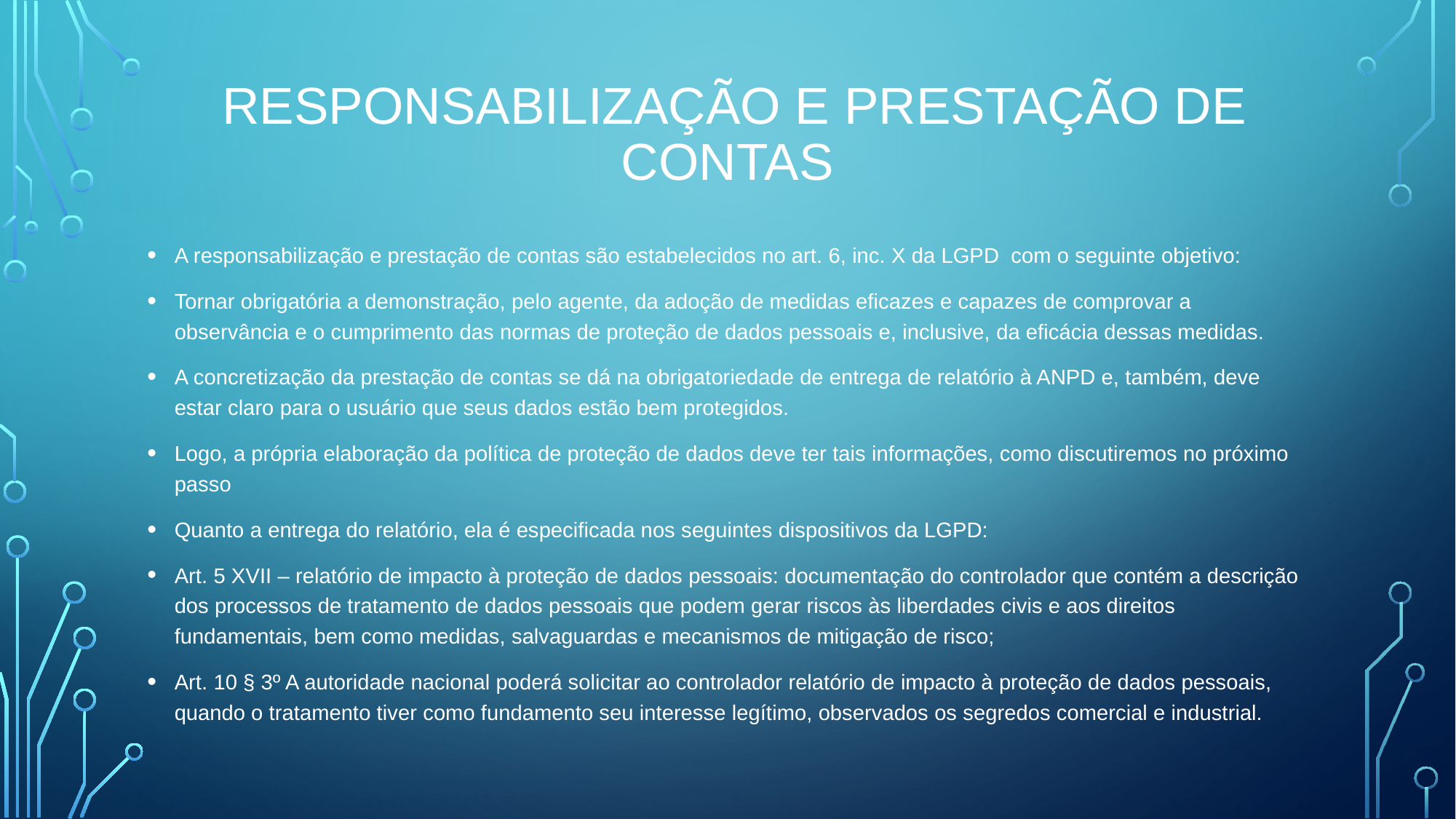

# Responsabilização e Prestação de Contas
A responsabilização e prestação de contas são estabelecidos no art. 6, inc. X da LGPD  com o seguinte objetivo:
Tornar obrigatória a demonstração, pelo agente, da adoção de medidas eficazes e capazes de comprovar a observância e o cumprimento das normas de proteção de dados pessoais e, inclusive, da eficácia dessas medidas.
A concretização da prestação de contas se dá na obrigatoriedade de entrega de relatório à ANPD e, também, deve estar claro para o usuário que seus dados estão bem protegidos.
Logo, a própria elaboração da política de proteção de dados deve ter tais informações, como discutiremos no próximo passo
Quanto a entrega do relatório, ela é especificada nos seguintes dispositivos da LGPD:
Art. 5 XVII – relatório de impacto à proteção de dados pessoais: documentação do controlador que contém a descrição dos processos de tratamento de dados pessoais que podem gerar riscos às liberdades civis e aos direitos fundamentais, bem como medidas, salvaguardas e mecanismos de mitigação de risco;
Art. 10 § 3º A autoridade nacional poderá solicitar ao controlador relatório de impacto à proteção de dados pessoais, quando o tratamento tiver como fundamento seu interesse legítimo, observados os segredos comercial e industrial.